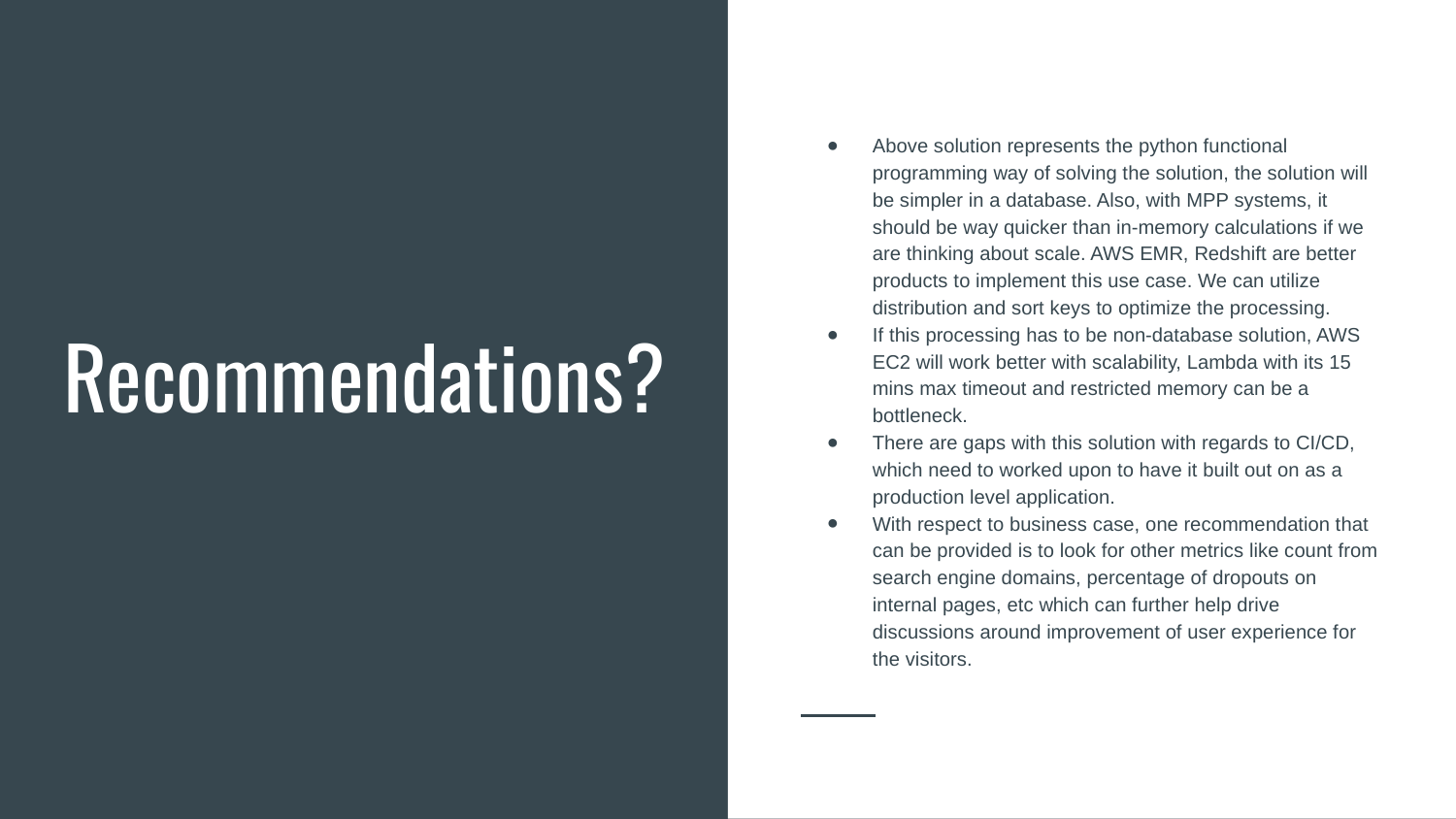

Above solution represents the python functional programming way of solving the solution, the solution will be simpler in a database. Also, with MPP systems, it should be way quicker than in-memory calculations if we are thinking about scale. AWS EMR, Redshift are better products to implement this use case. We can utilize distribution and sort keys to optimize the processing.
If this processing has to be non-database solution, AWS EC2 will work better with scalability, Lambda with its 15 mins max timeout and restricted memory can be a bottleneck.
There are gaps with this solution with regards to CI/CD, which need to worked upon to have it built out on as a production level application.
With respect to business case, one recommendation that can be provided is to look for other metrics like count from search engine domains, percentage of dropouts on internal pages, etc which can further help drive discussions around improvement of user experience for the visitors.

# Recommendations?